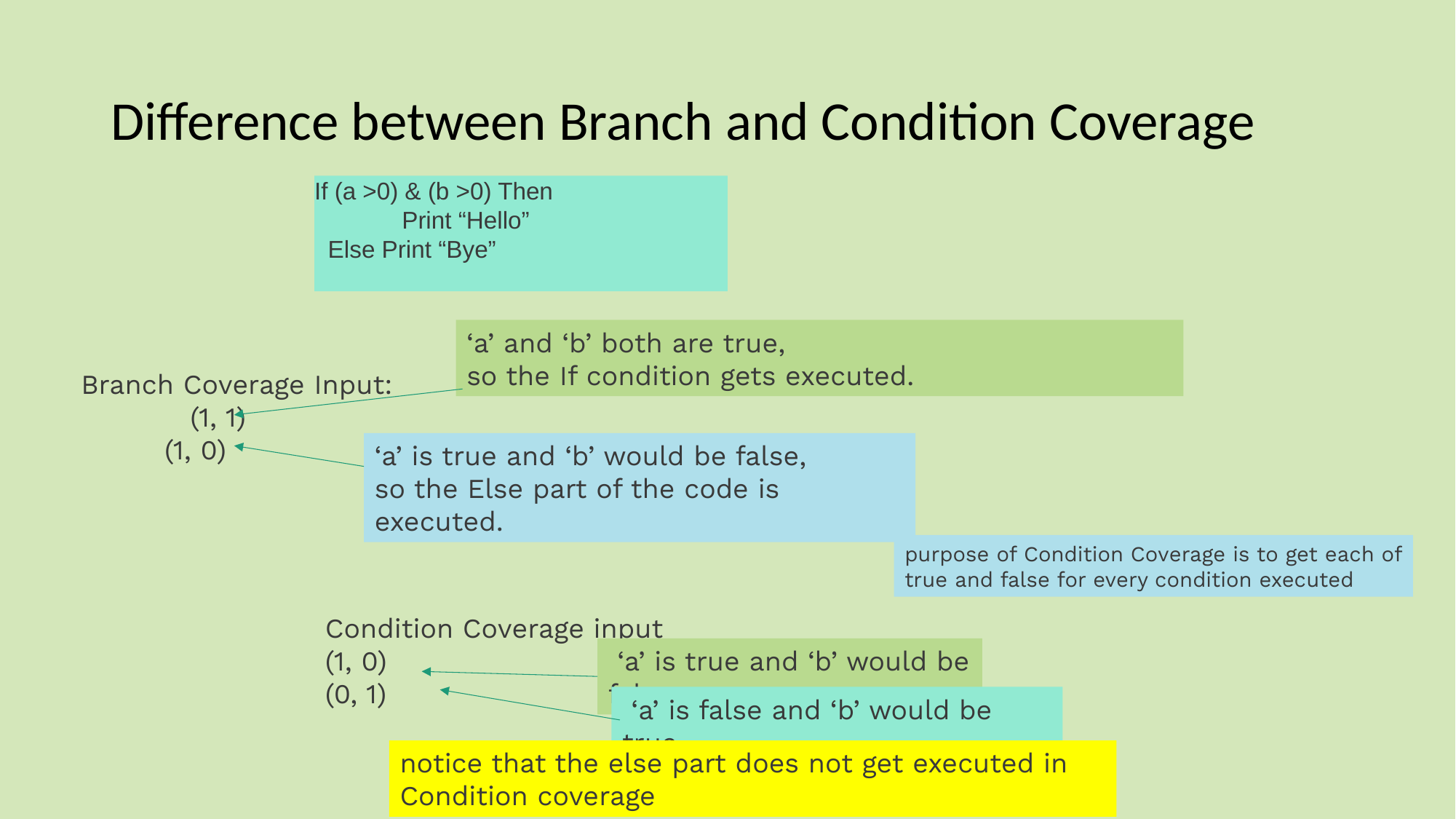

# Difference between Branch and Condition Coverage
If (a >0) & (b >0) Then
             Print “Hello”
  Else Print “Bye”
‘a’ and ‘b’ both are true,
so the If condition gets executed.
Branch Coverage Input:
 	(1, 1)
         (1, 0)
‘a’ is true and ‘b’ would be false,
so the Else part of the code is executed.
purpose of Condition Coverage is to get each of true and false for every condition executed
Condition Coverage input
(1, 0)
(0, 1)
 ‘a’ is true and ‘b’ would be false
 ‘a’ is false and ‘b’ would be true
notice that the else part does not get executed in Condition coverage